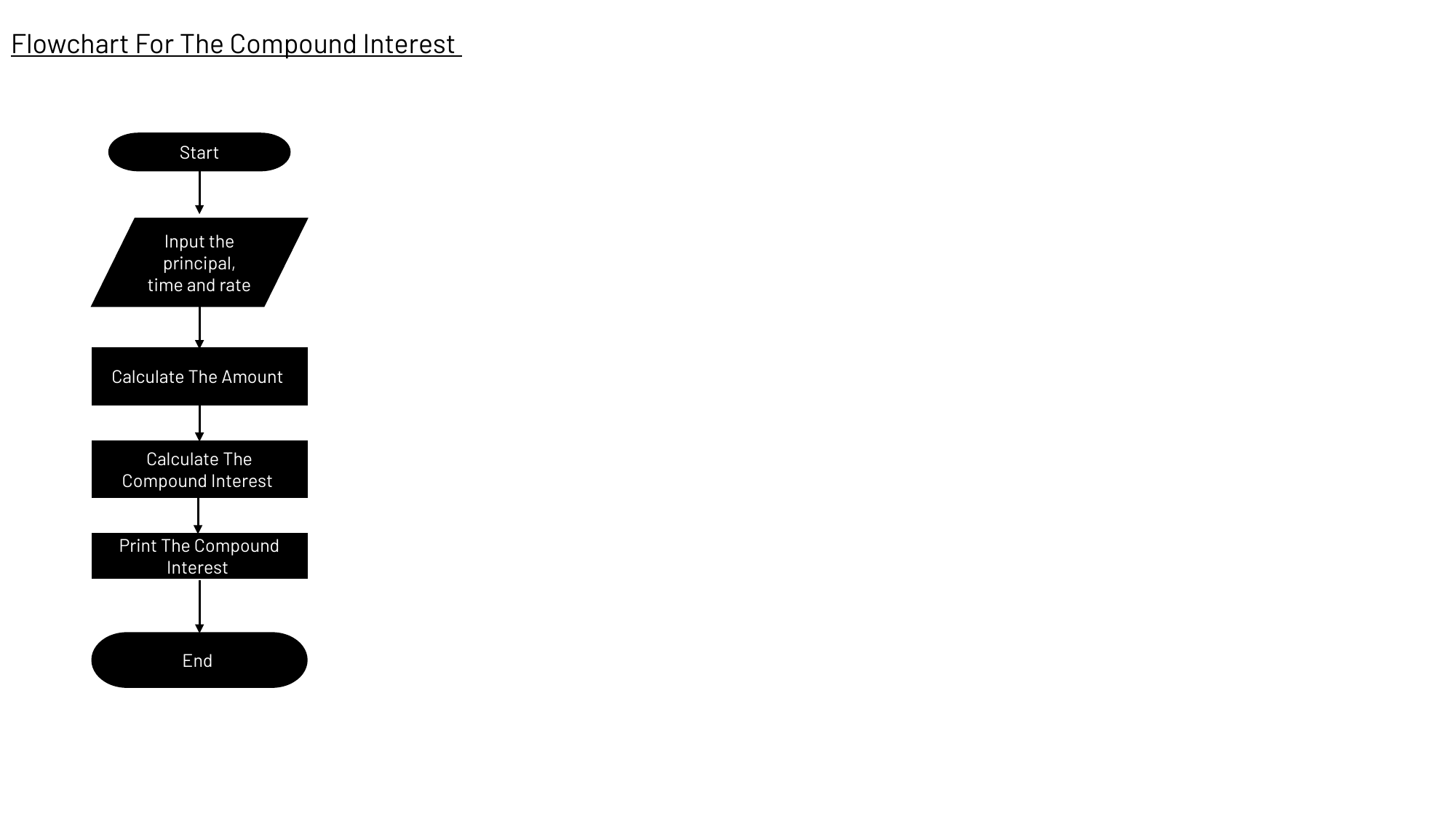

Flowchart For The Compound Interest
Start
Input the principal, time and rate
Calculate The Amount
Calculate The Compound Interest
Print The Compound Interest
End